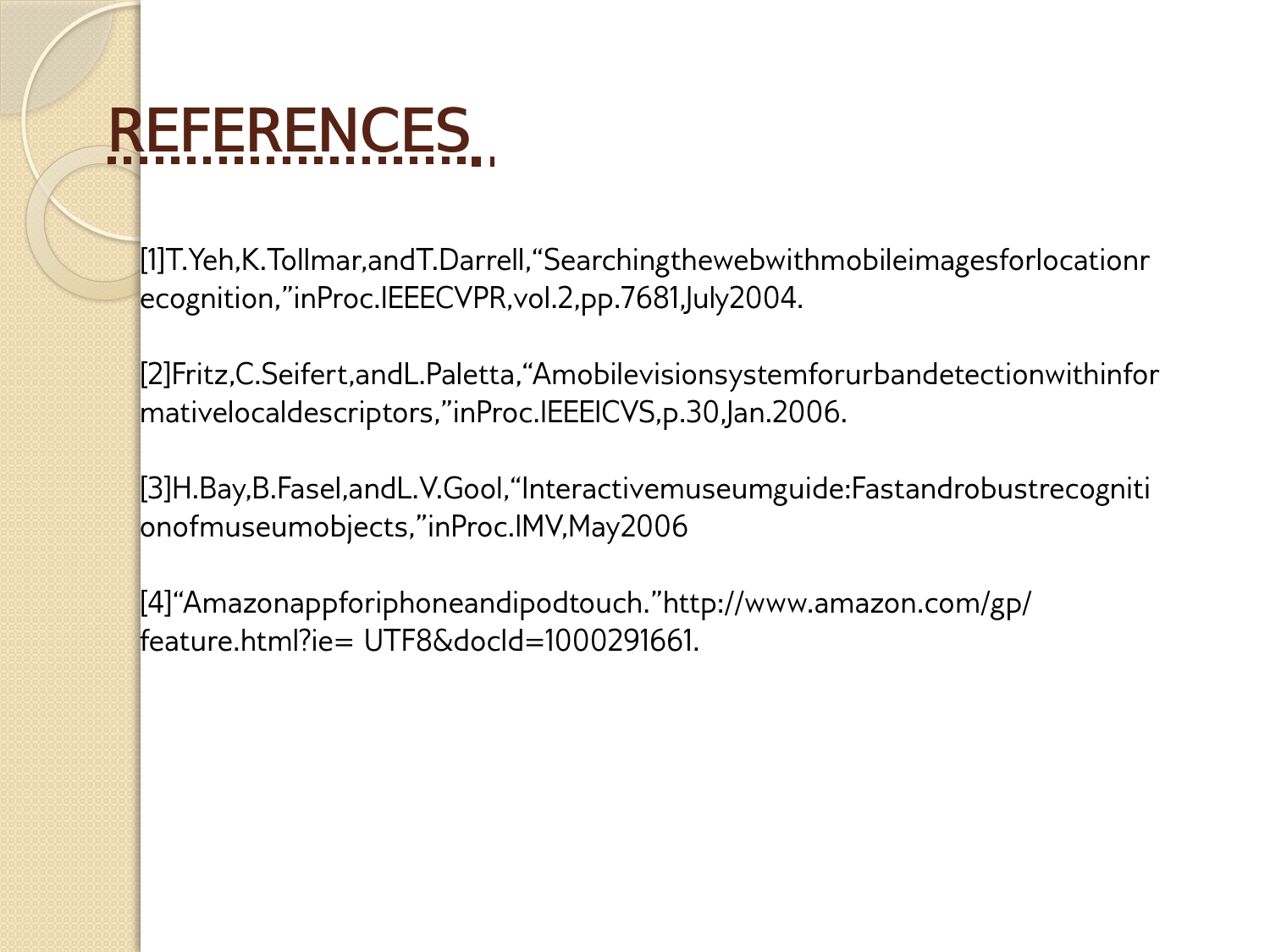

# REFERENCES
[1]T.Yeh,K.Tollmar,andT.Darrell,“Searchingthewebwithmobileimagesforlocationrecognition,”inProc.IEEECVPR,vol.2,pp.7681,July2004.

[2]Fritz,C.Seifert,andL.Paletta,“Amobilevisionsystemforurbandetectionwithinformativelocaldescriptors,”inProc.IEEEICVS,p.30,Jan.2006.

[3]H.Bay,B.Fasel,andL.V.Gool,“Interactivemuseumguide:Fastandrobustrecognitionofmuseumobjects,”inProc.IMV,May2006

[4]“Amazonappforiphoneandipodtouch.”http://www.amazon.com/gp/feature.html?ie= UTF8&docId=1000291661.